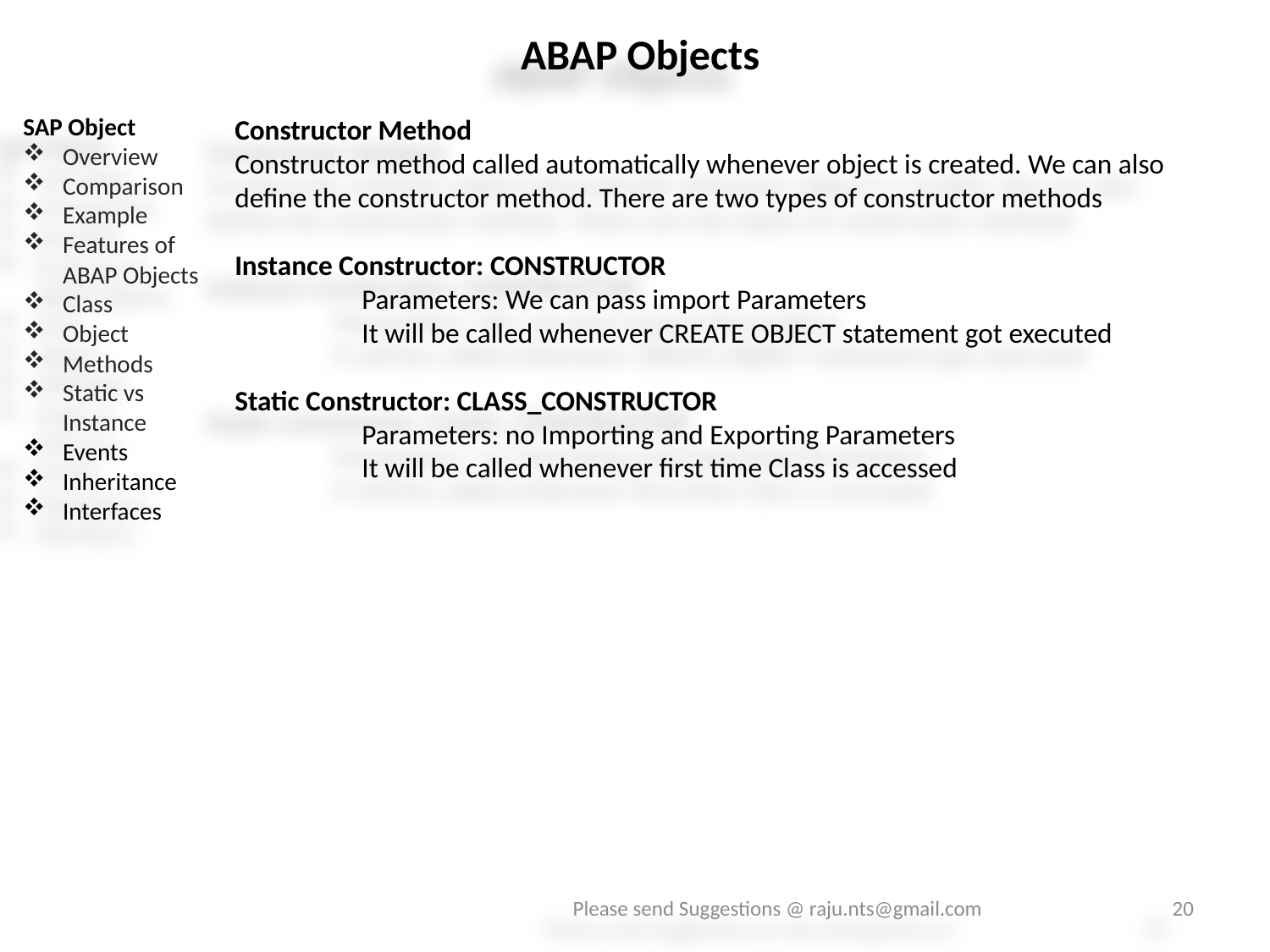

ABAP Objects
SAP Object
Overview
Comparison
Example
Features of ABAP Objects
Class
Object
Methods
Static vs Instance
Events
Inheritance
Interfaces

Constructor Method
Constructor method called automatically whenever object is created. We can also define the constructor method. There are two types of constructor methods

Instance Constructor: CONSTRUCTOR
	Parameters: We can pass import Parameters
	It will be called whenever CREATE OBJECT statement got executed

Static Constructor: CLASS_CONSTRUCTOR
	Parameters: no Importing and Exporting Parameters
	It will be called whenever first time Class is accessed

Please send Suggestions @ raju.nts@gmail.com
20